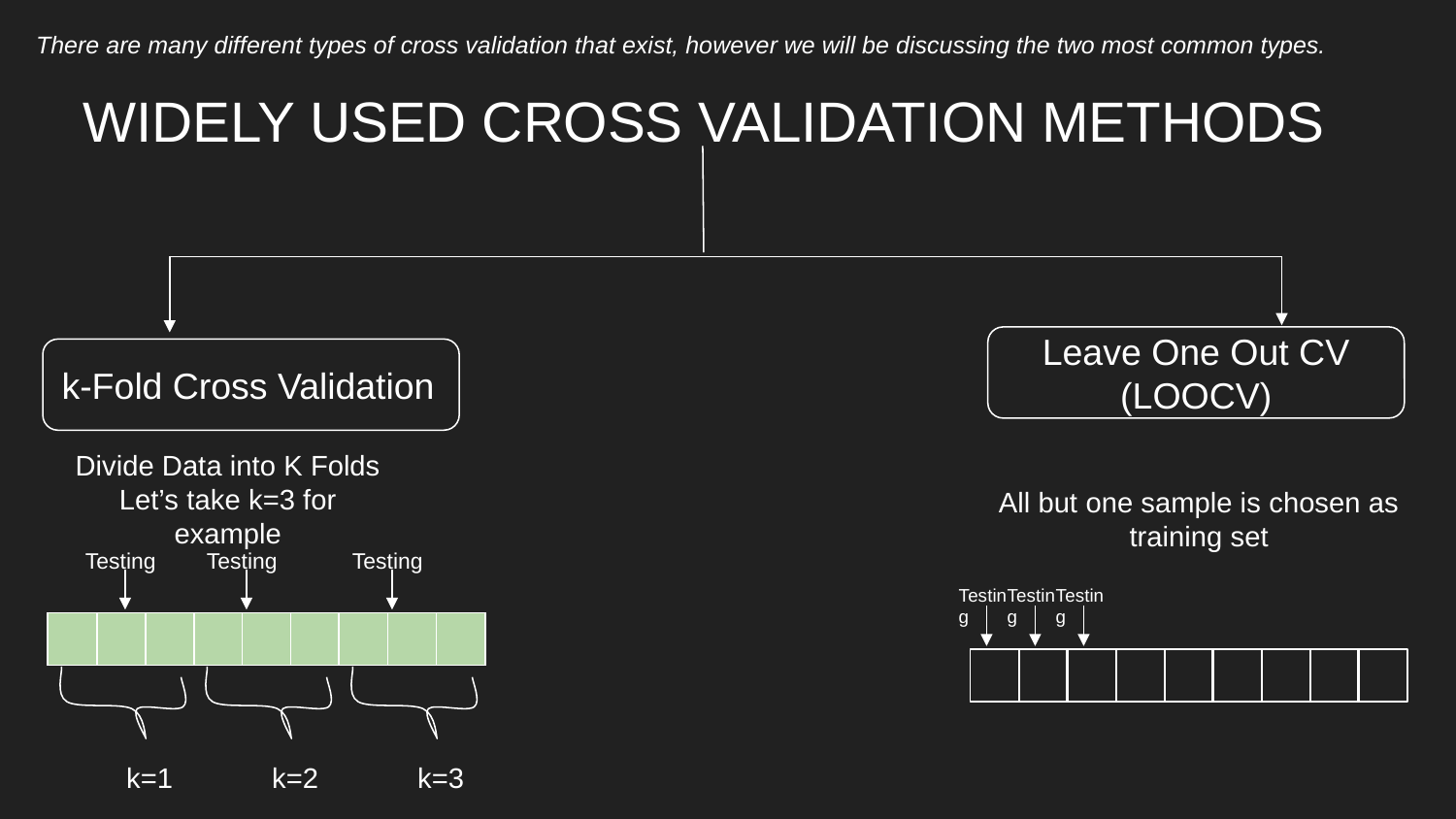

There are many different types of cross validation that exist, however we will be discussing the two most common types.
# WIDELY USED CROSS VALIDATION METHODS
Leave One Out CV (LOOCV)
k-Fold Cross Validation
Divide Data into K Folds
Let’s take k=3 for example
All but one sample is chosen as training set
Testing
Testing
Testing
Testing
Testing
Testing

k=1
k=2
k=3